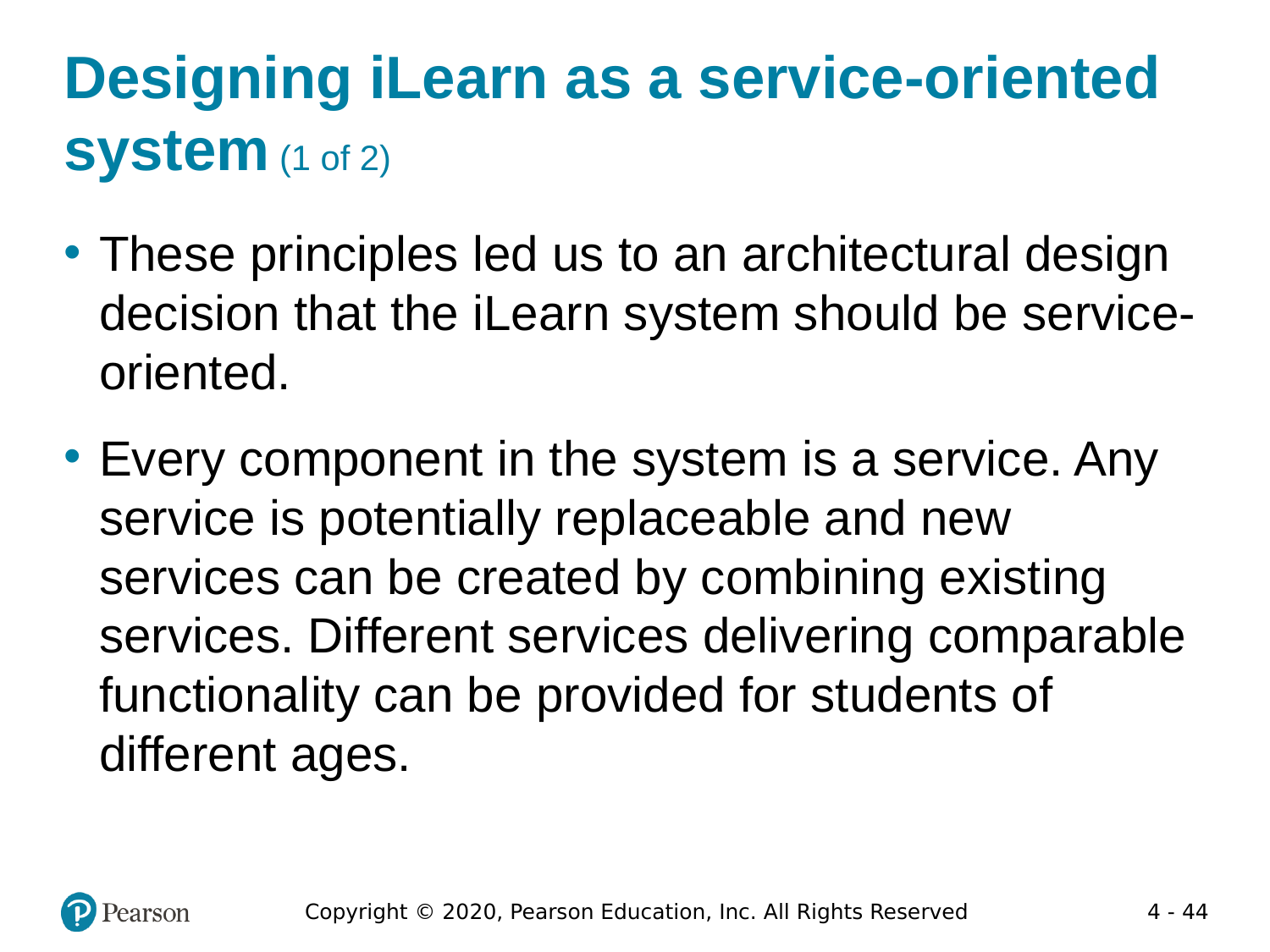

# Designing iLearn as a service-oriented system (1 of 2)
These principles led us to an architectural design decision that the iLearn system should be service-oriented.
Every component in the system is a service. Any service is potentially replaceable and new services can be created by combining existing services. Different services delivering comparable functionality can be provided for students of different ages.